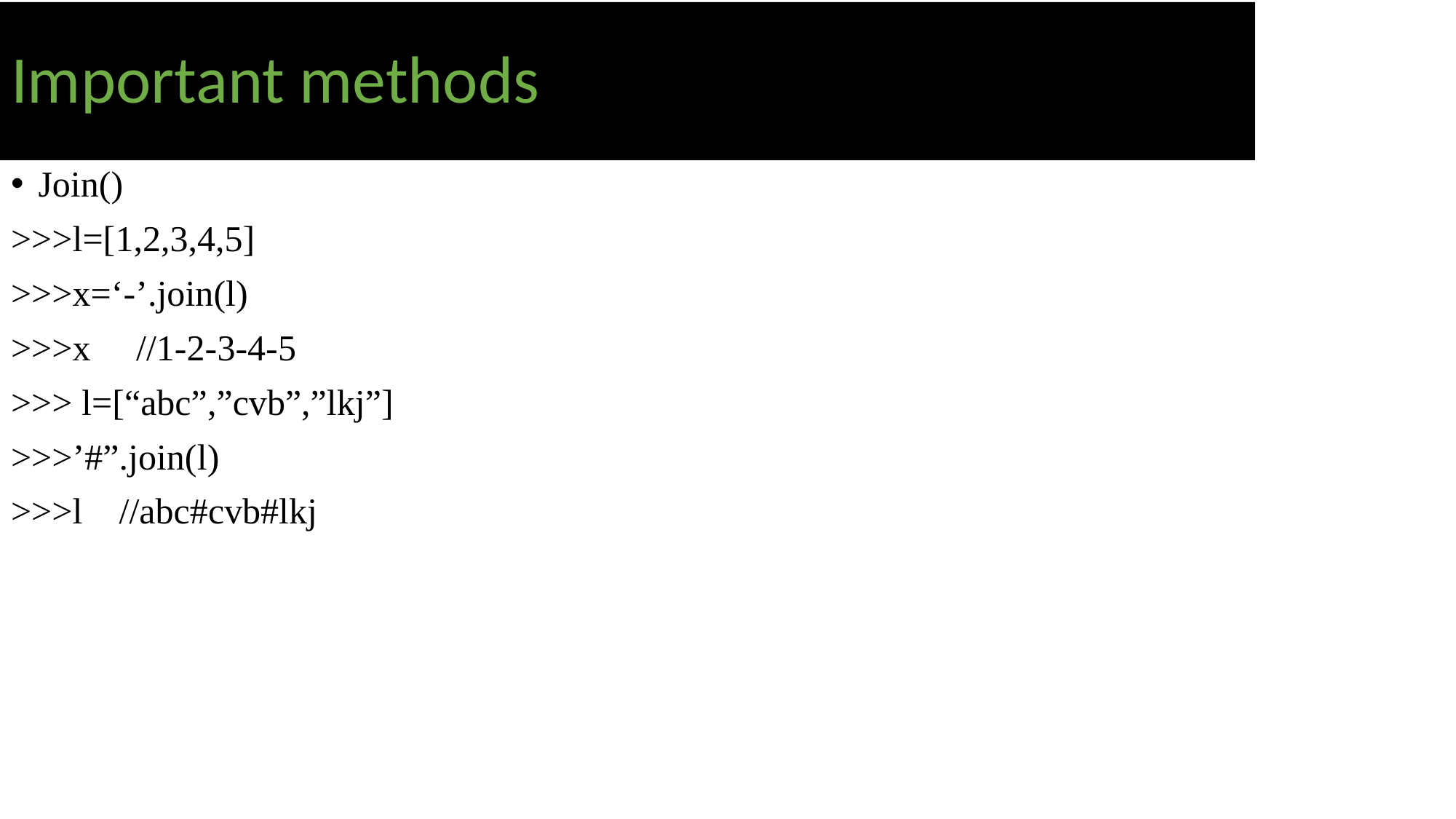

# Important methods
Join()
>>>l=[1,2,3,4,5]
>>>x=‘-’.join(l)
>>>x     //1-2-3-4-5
>>> l=[“abc”,”cvb”,”lkj”]
>>>’#”.join(l)
>>>l    //abc#cvb#lkj